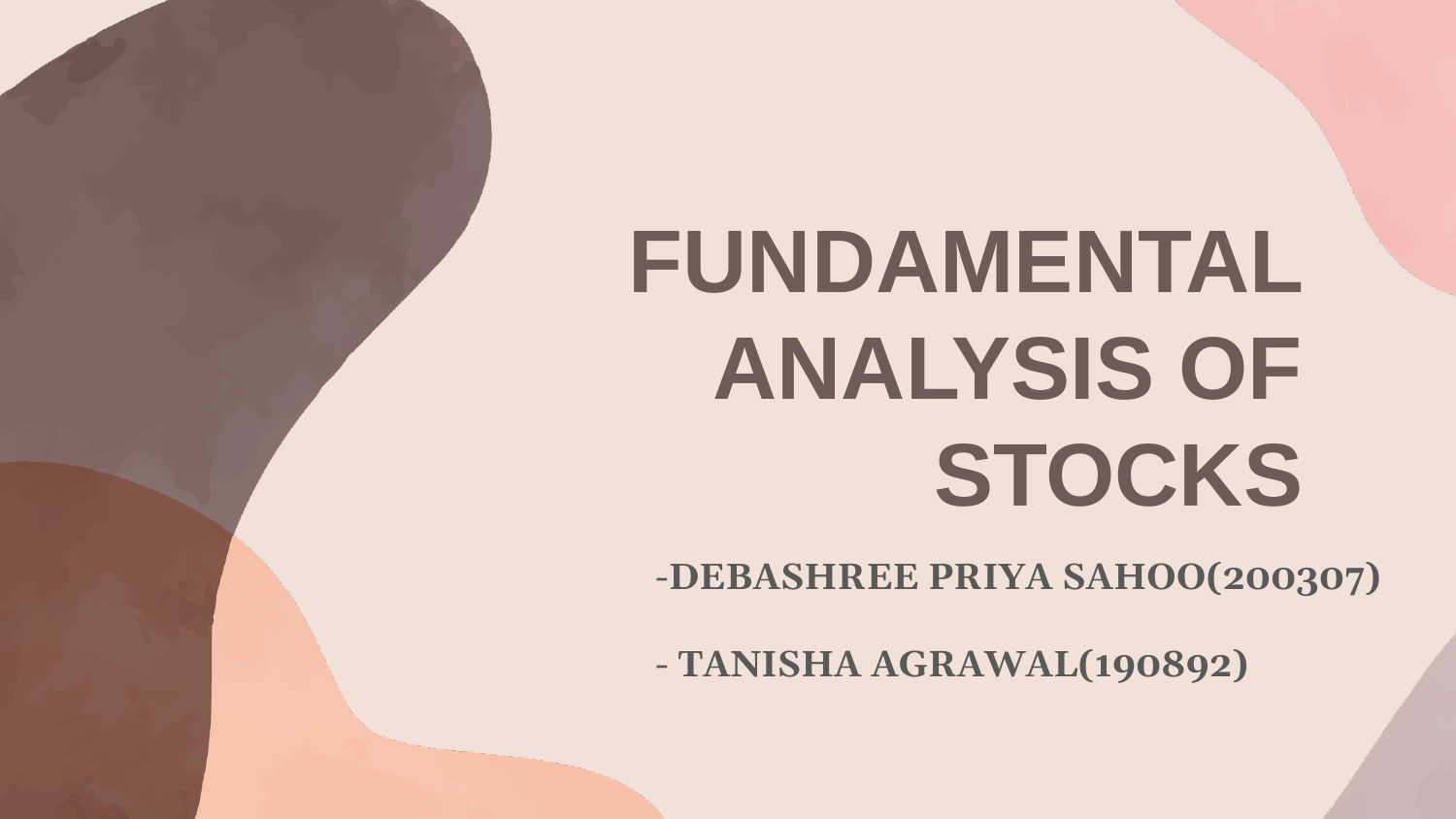

# FUNDAMENTAL ANALYSIS OF STOCKS
-DEBASHREE PRIYA SAHOO(200307)
- TANISHA AGRAWAL(190892)